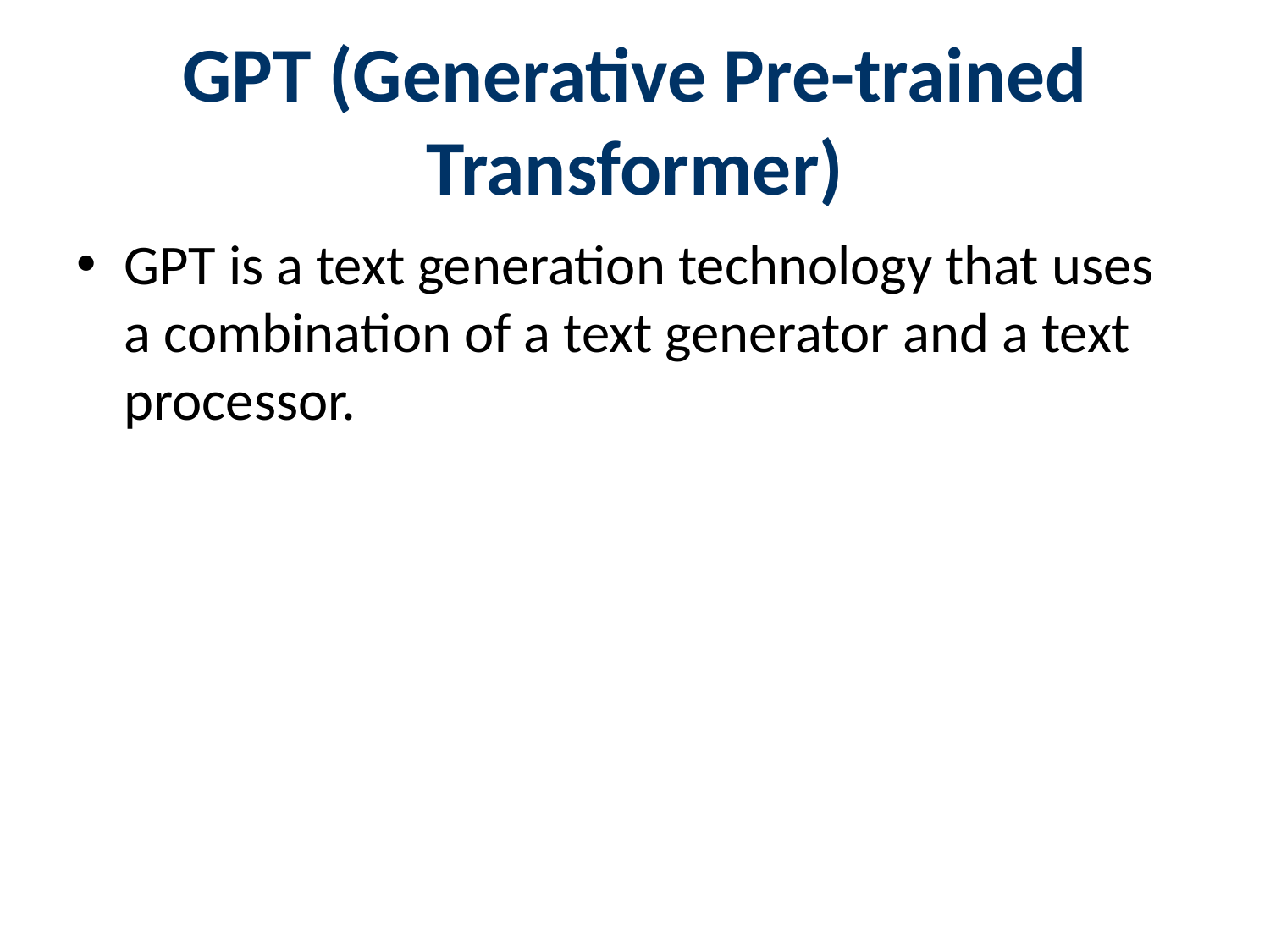

# GPT (Generative Pre-trained Transformer)
GPT is a text generation technology that uses a combination of a text generator and a text processor.